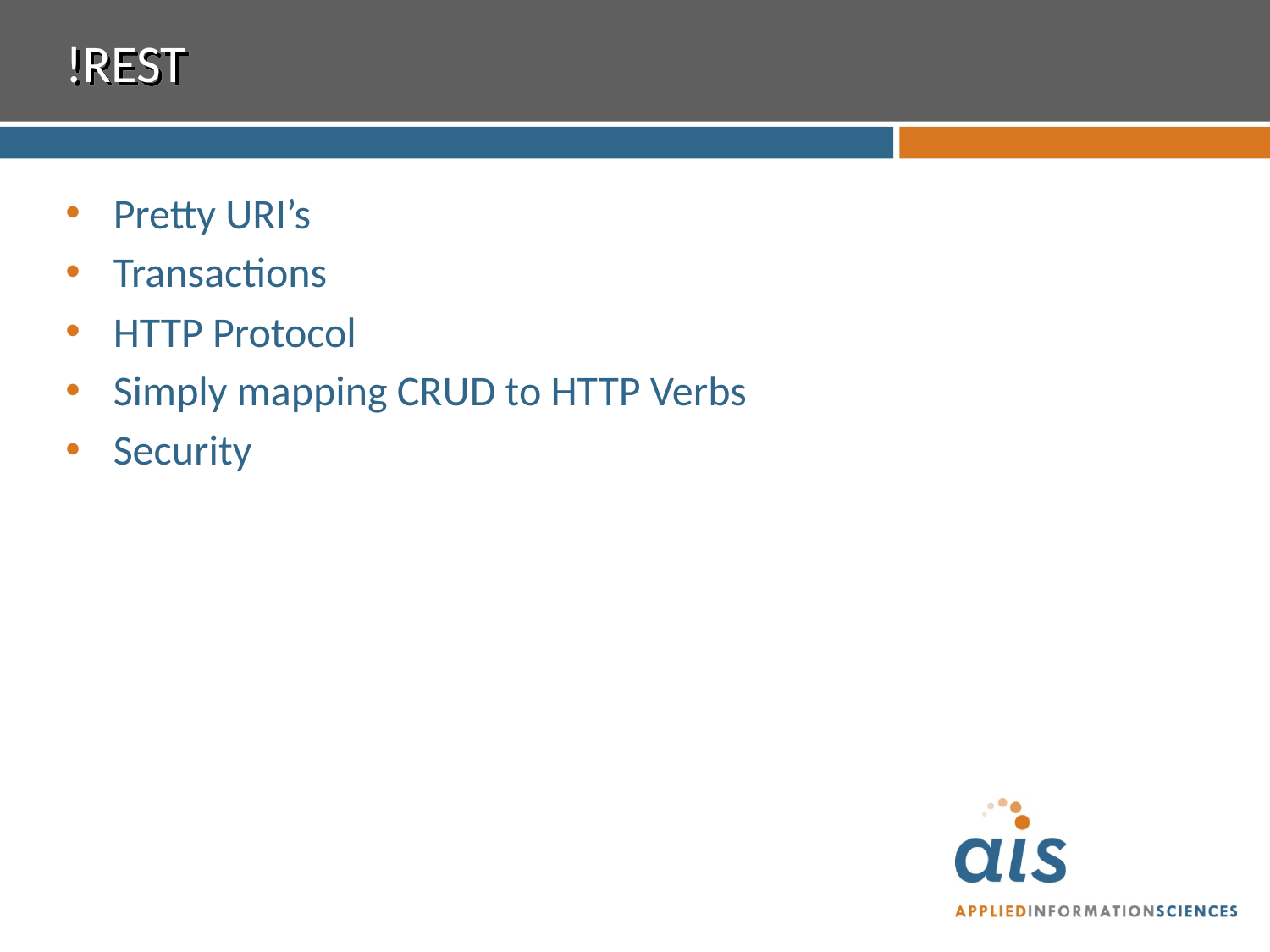

# !REST
Pretty URI’s
Transactions
HTTP Protocol
Simply mapping CRUD to HTTP Verbs
Security